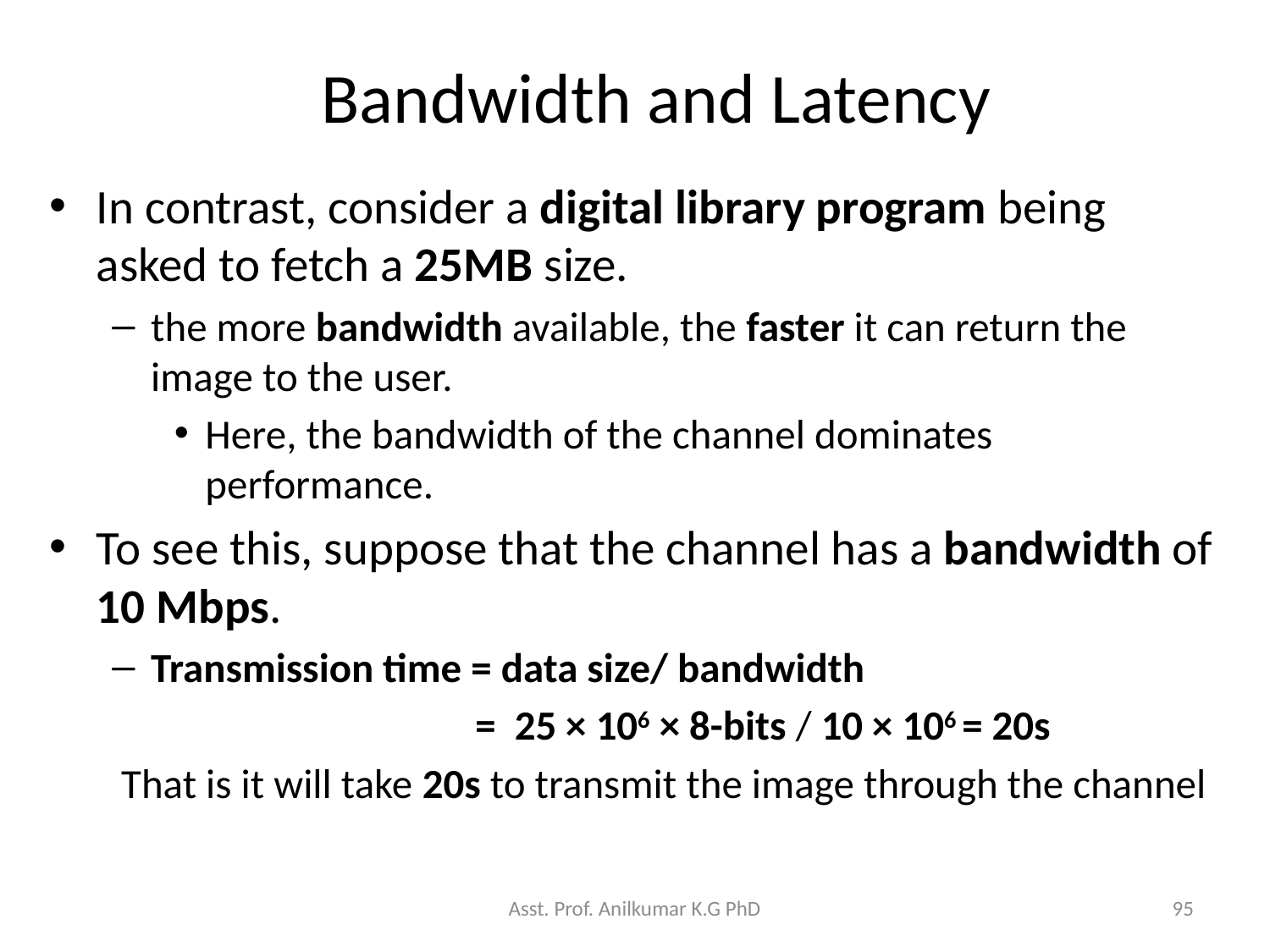

# Bandwidth and Latency
In contrast, consider a digital library program being asked to fetch a 25MB size.
the more bandwidth available, the faster it can return the image to the user.
Here, the bandwidth of the channel dominates performance.
To see this, suppose that the channel has a bandwidth of 10 Mbps.
Transmission time = data size/ bandwidth
                                       =  25 × 106 × 8-bits / 10 × 106 = 20s
 That is it will take 20s to transmit the image through the channel
Asst. Prof. Anilkumar K.G PhD
95